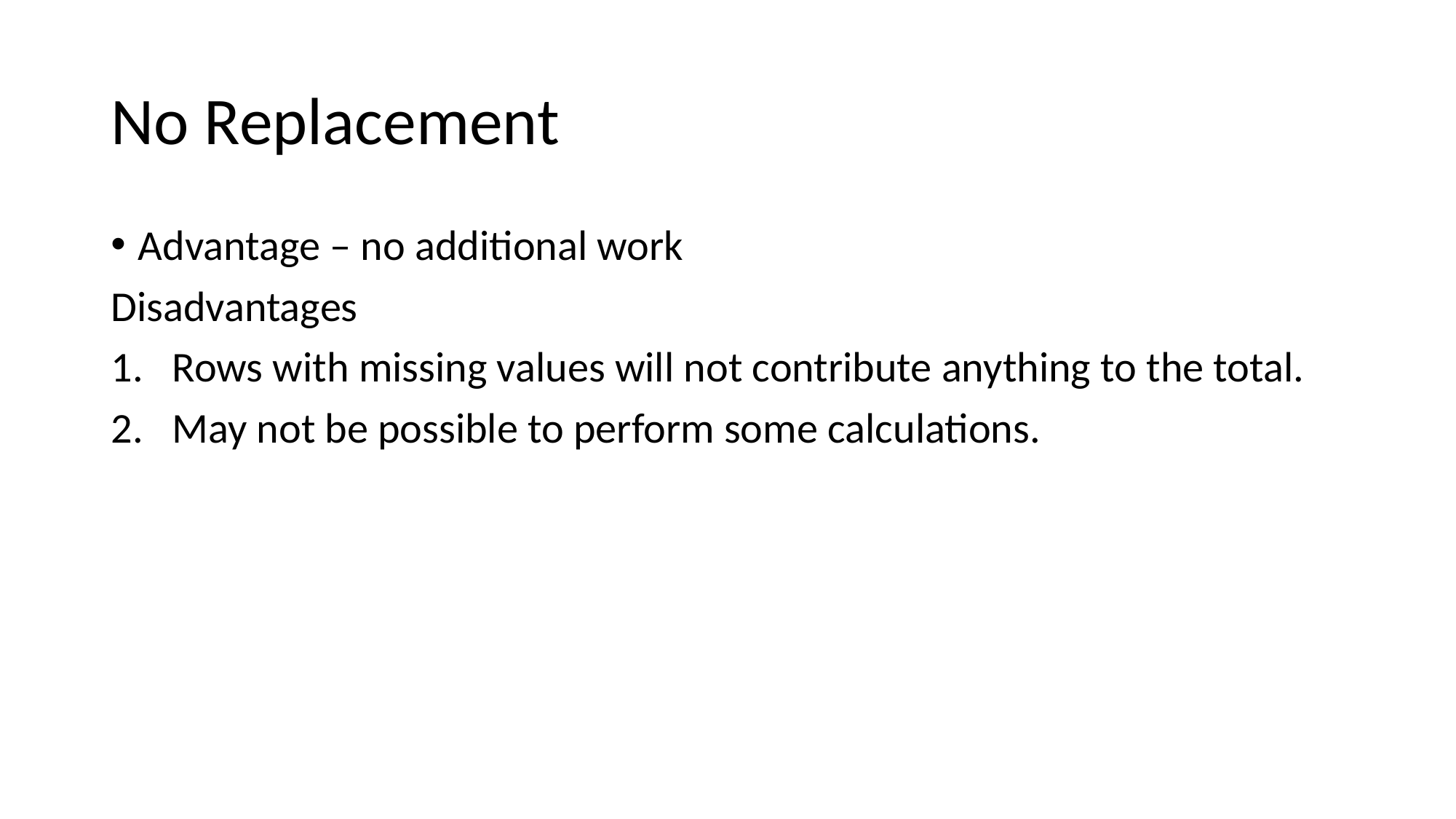

# No Replacement
Advantage – no additional work
Disadvantages
Rows with missing values will not contribute anything to the total.
May not be possible to perform some calculations.